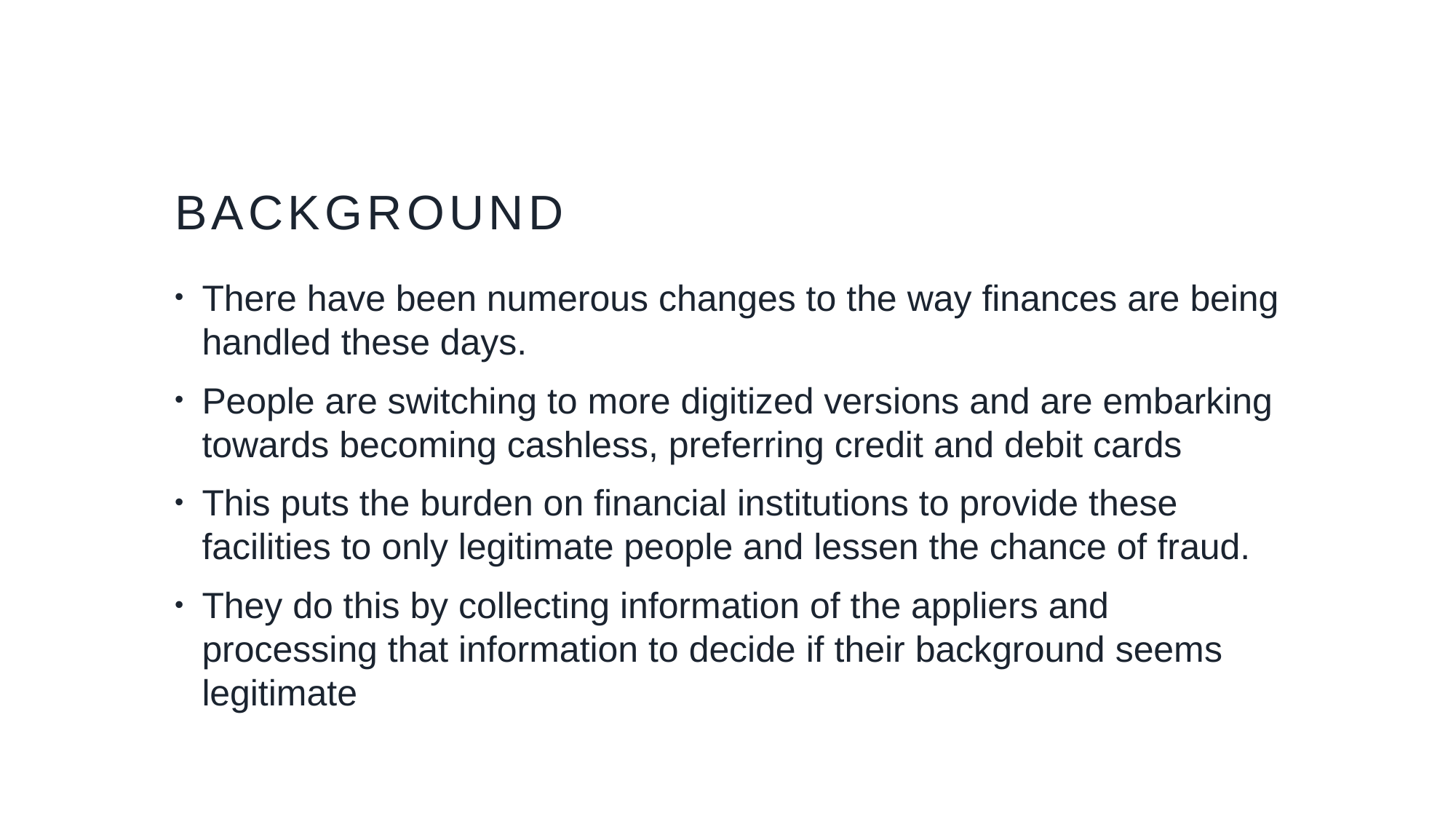

# Background
There have been numerous changes to the way finances are being handled these days.
People are switching to more digitized versions and are embarking towards becoming cashless, preferring credit and debit cards
This puts the burden on financial institutions to provide these facilities to only legitimate people and lessen the chance of fraud.
They do this by collecting information of the appliers and processing that information to decide if their background seems legitimate